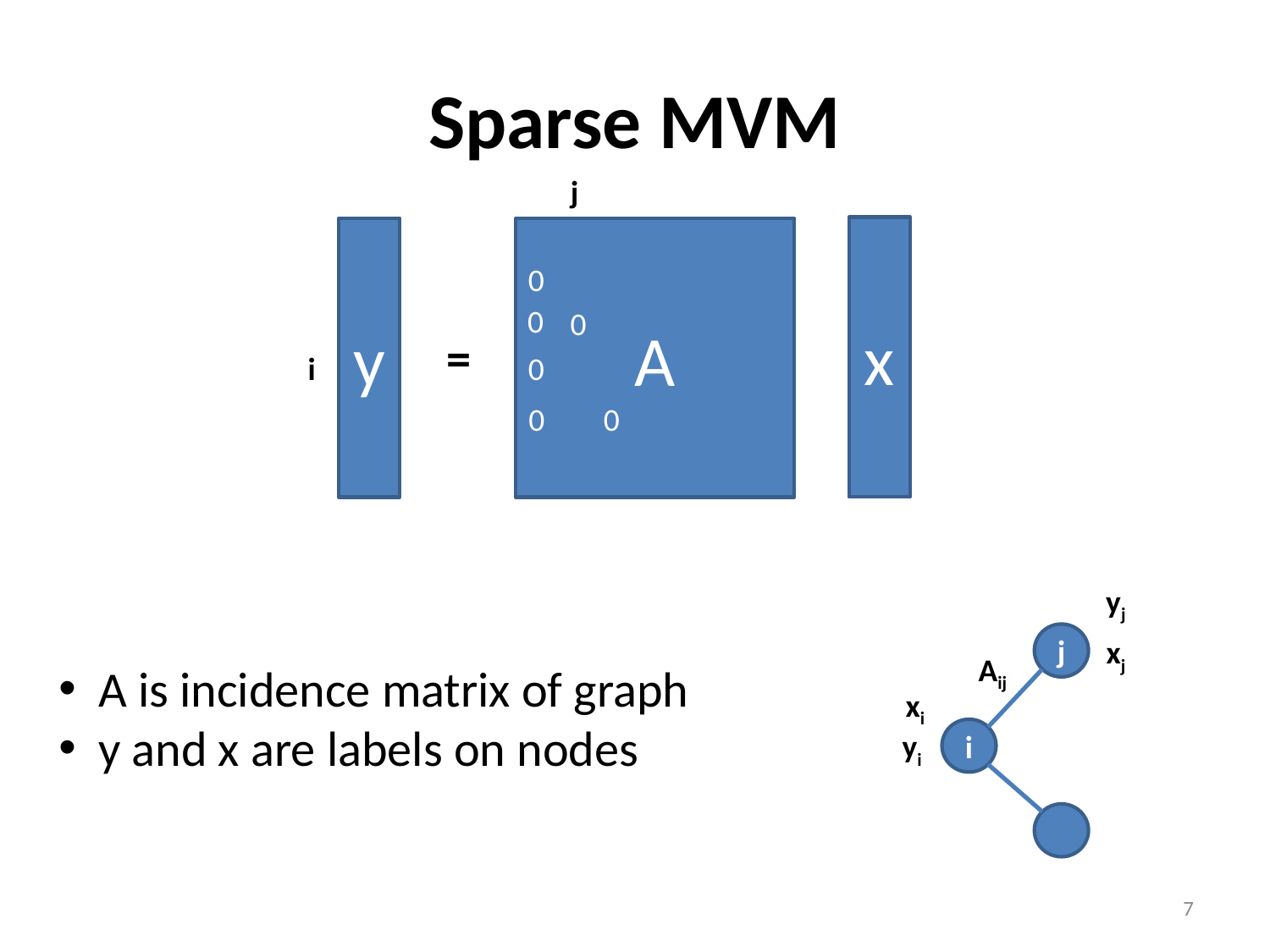

# Sparse MVM
j
x
y
A
0
0
0
=
i
0
0
0
yj
j
xj
Aij
A is incidence matrix of graph
y and x are labels on nodes
xi
i
yi

7